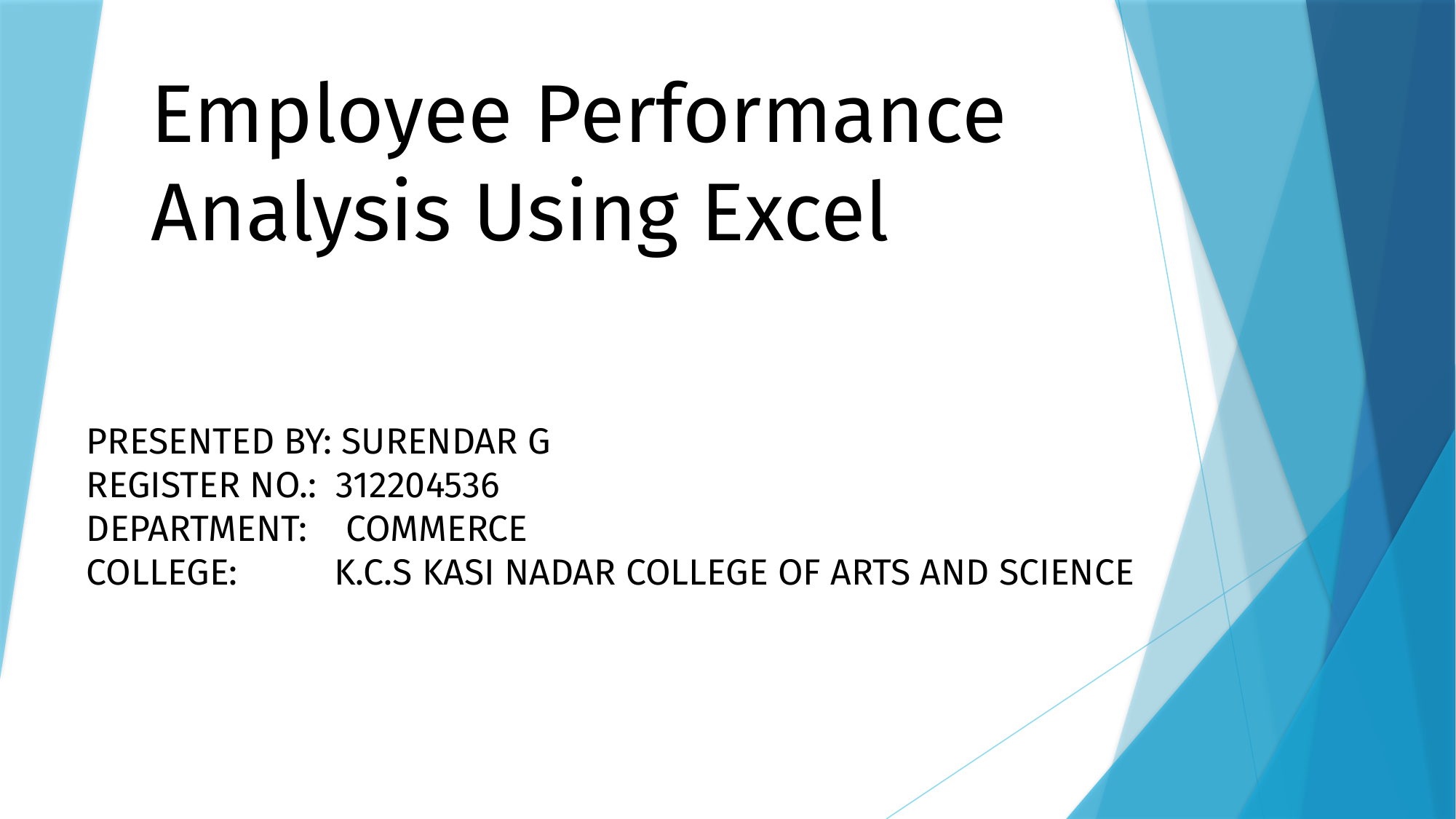

# Employee Performance Analysis Using Excel
PRESENTED BY: SURENDAR G
REGISTER NO.:  312204536
DEPARTMENT:    COMMERCE
COLLEGE:          K.C.S KASI NADAR COLLEGE OF ARTS AND SCIENCE